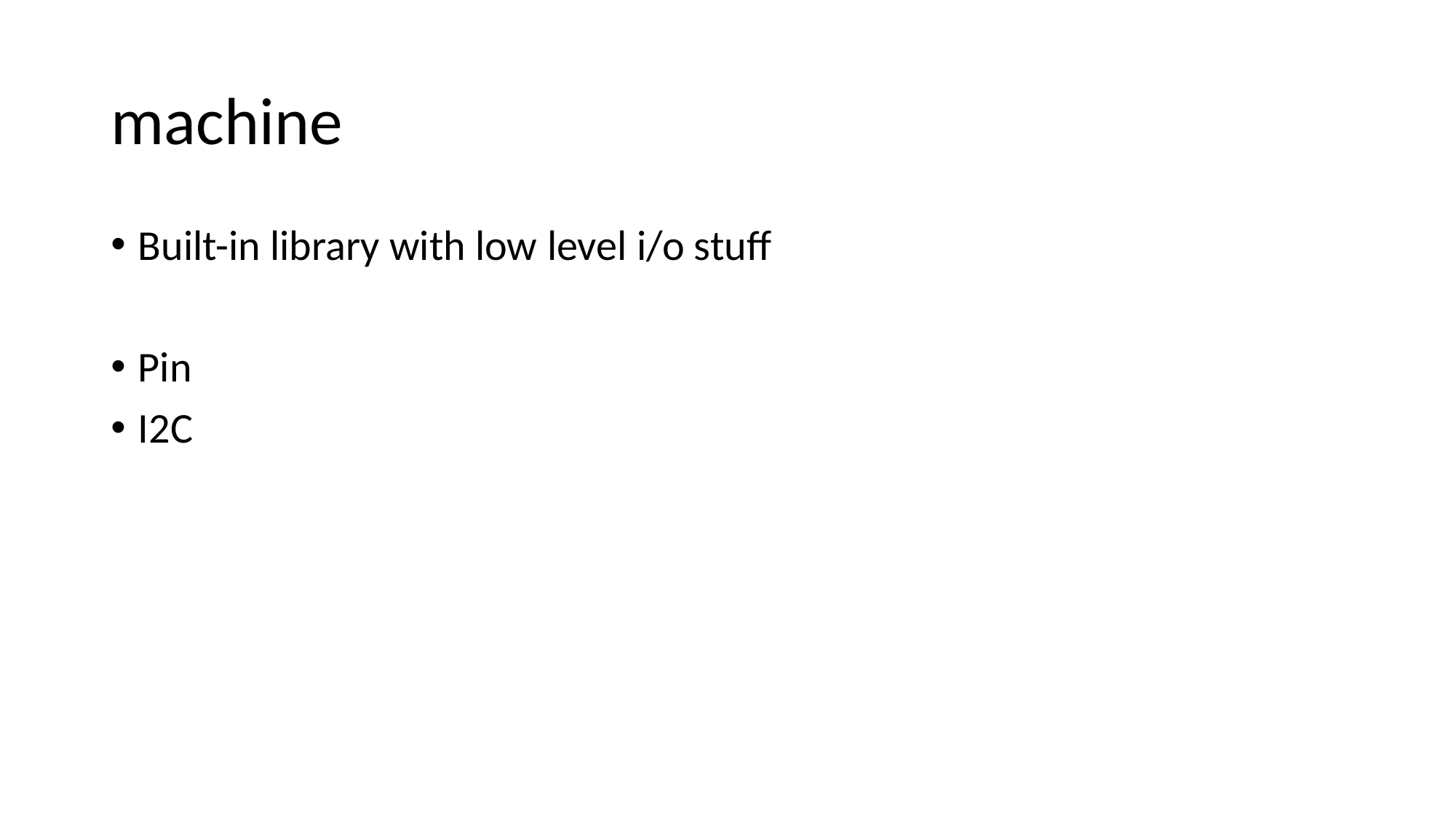

# machine
Built-in library with low level i/o stuff

Pin
I2C